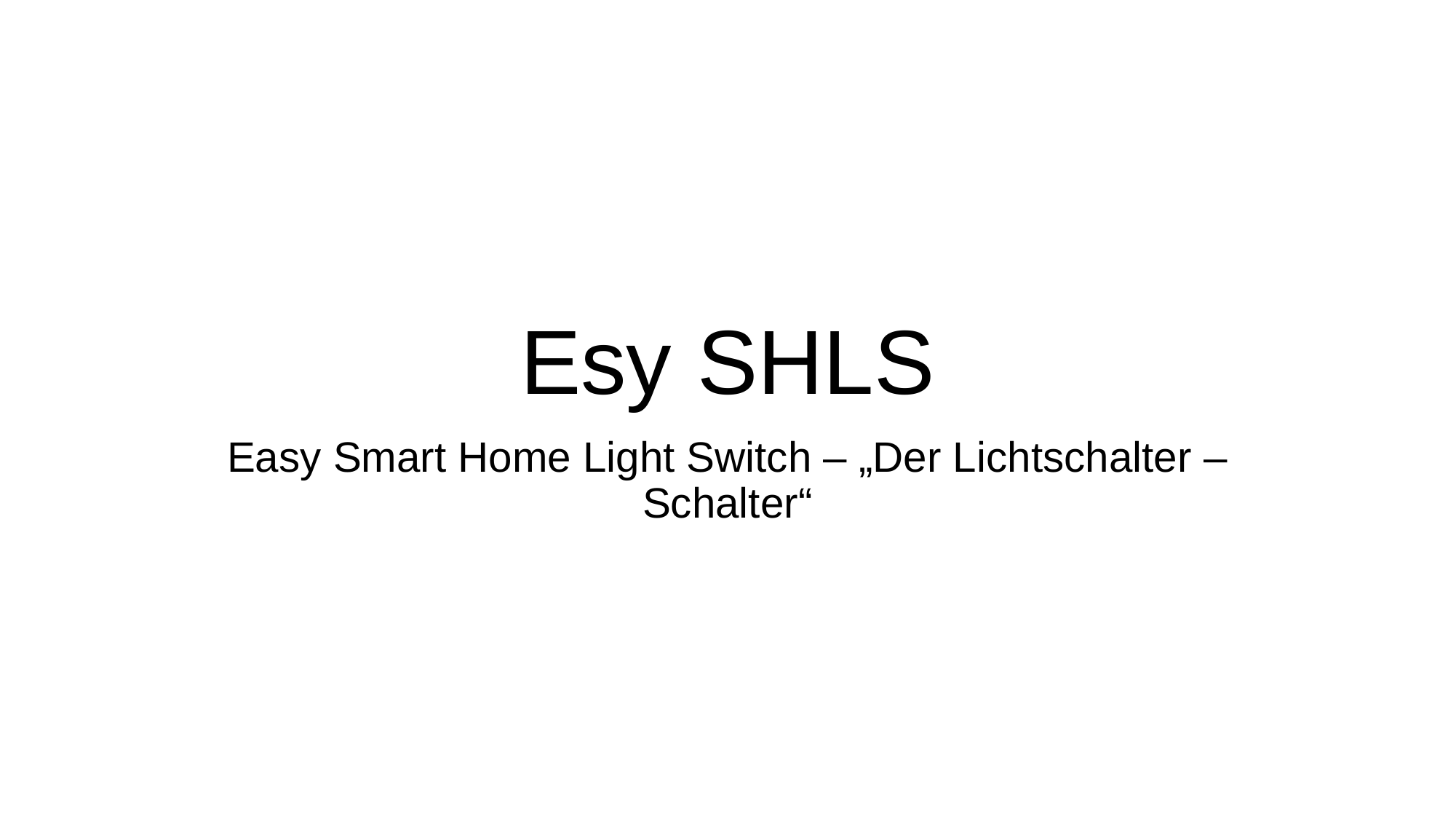

# Esy SHLS
Easy Smart Home Light Switch – „Der Lichtschalter – Schalter“